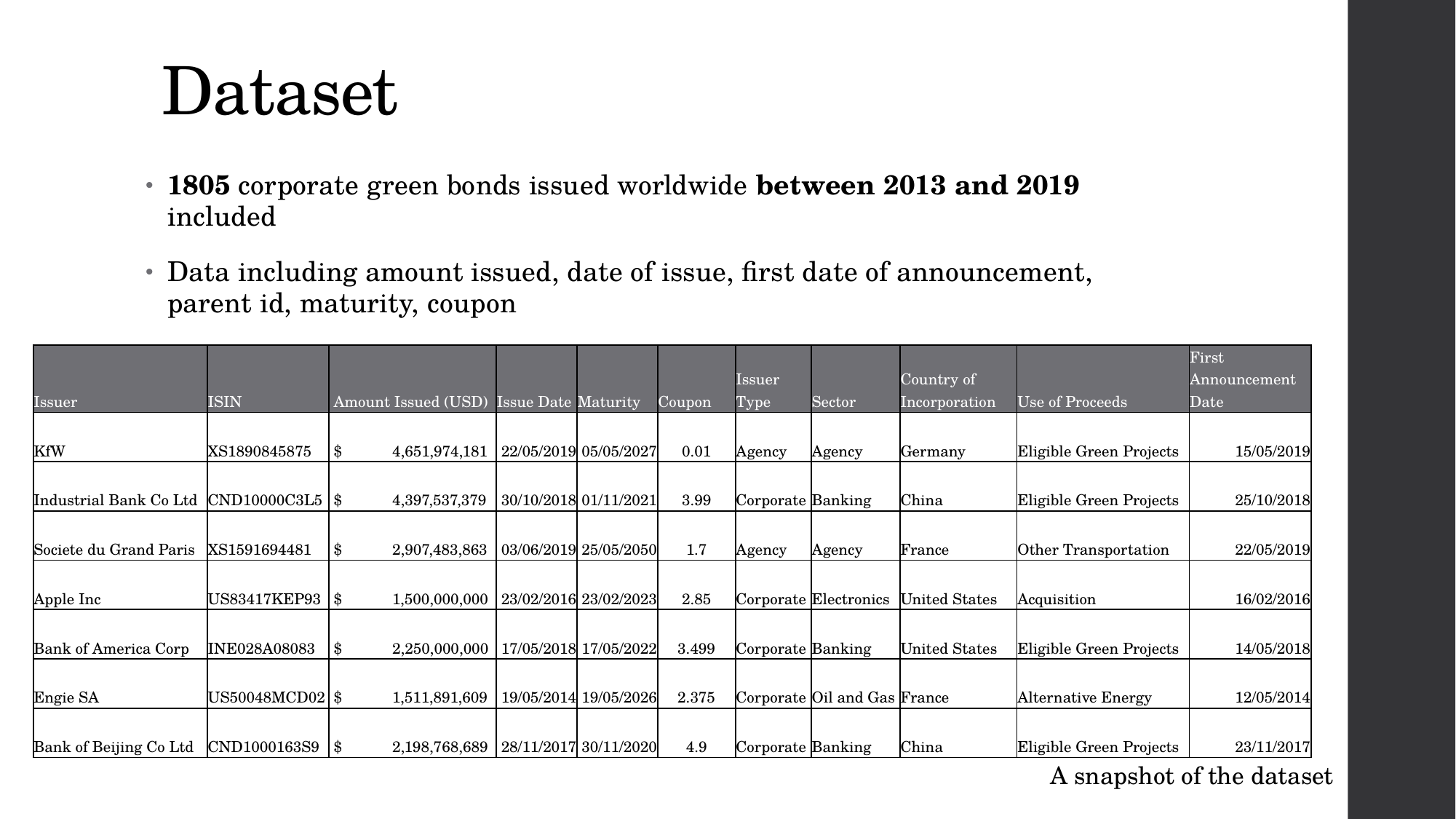

# Dataset
1805 corporate green bonds issued worldwide between 2013 and 2019 included
Data including amount issued, date of issue, first date of announcement, parent id, maturity, coupon
| Issuer | ISIN | Amount Issued (USD) | Issue Date | Maturity | Coupon | Issuer Type | Sector | Country of Incorporation | Use of Proceeds | First Announcement Date |
| --- | --- | --- | --- | --- | --- | --- | --- | --- | --- | --- |
| KfW | XS1890845875 | $ 4,651,974,181 | 22/05/2019 | 05/05/2027 | 0.01 | Agency | Agency | Germany | Eligible Green Projects | 15/05/2019 |
| Industrial Bank Co Ltd | CND10000C3L5 | $ 4,397,537,379 | 30/10/2018 | 01/11/2021 | 3.99 | Corporate | Banking | China | Eligible Green Projects | 25/10/2018 |
| Societe du Grand Paris | XS1591694481 | $ 2,907,483,863 | 03/06/2019 | 25/05/2050 | 1.7 | Agency | Agency | France | Other Transportation | 22/05/2019 |
| Apple Inc | US83417KEP93 | $ 1,500,000,000 | 23/02/2016 | 23/02/2023 | 2.85 | Corporate | Electronics | United States | Acquisition | 16/02/2016 |
| Bank of America Corp | INE028A08083 | $ 2,250,000,000 | 17/05/2018 | 17/05/2022 | 3.499 | Corporate | Banking | United States | Eligible Green Projects | 14/05/2018 |
| Engie SA | US50048MCD02 | $ 1,511,891,609 | 19/05/2014 | 19/05/2026 | 2.375 | Corporate | Oil and Gas | France | Alternative Energy | 12/05/2014 |
| Bank of Beijing Co Ltd | CND1000163S9 | $ 2,198,768,689 | 28/11/2017 | 30/11/2020 | 4.9 | Corporate | Banking | China | Eligible Green Projects | 23/11/2017 |
A snapshot of the dataset